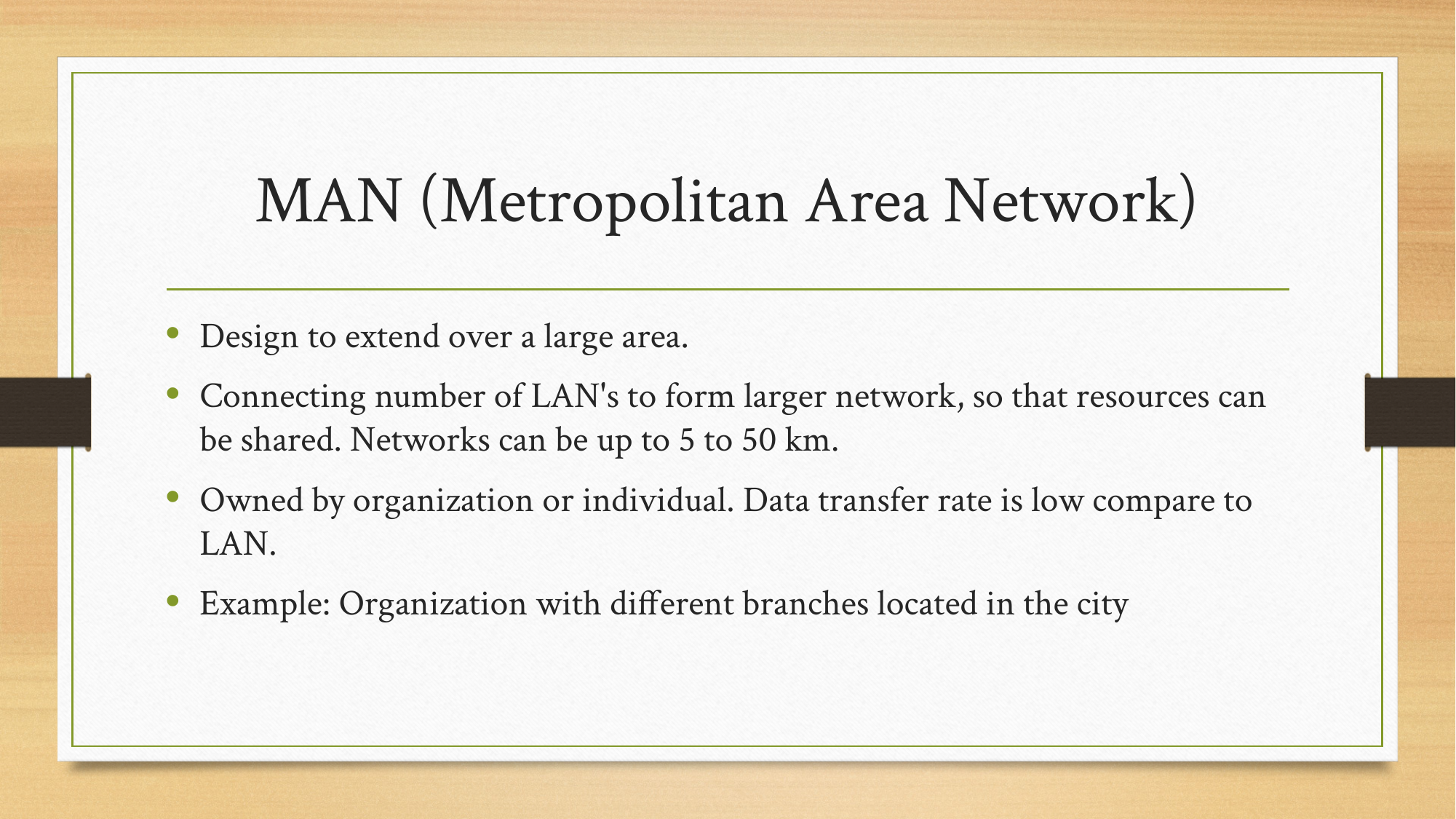

# MAN (Metropolitan Area Network)
Design to extend over a large area.
Connecting number of LAN's to form larger network, so that resources can be shared. Networks can be up to 5 to 50 km.
Owned by organization or individual. Data transfer rate is low compare to LAN.
Example: Organization with different branches located in the city